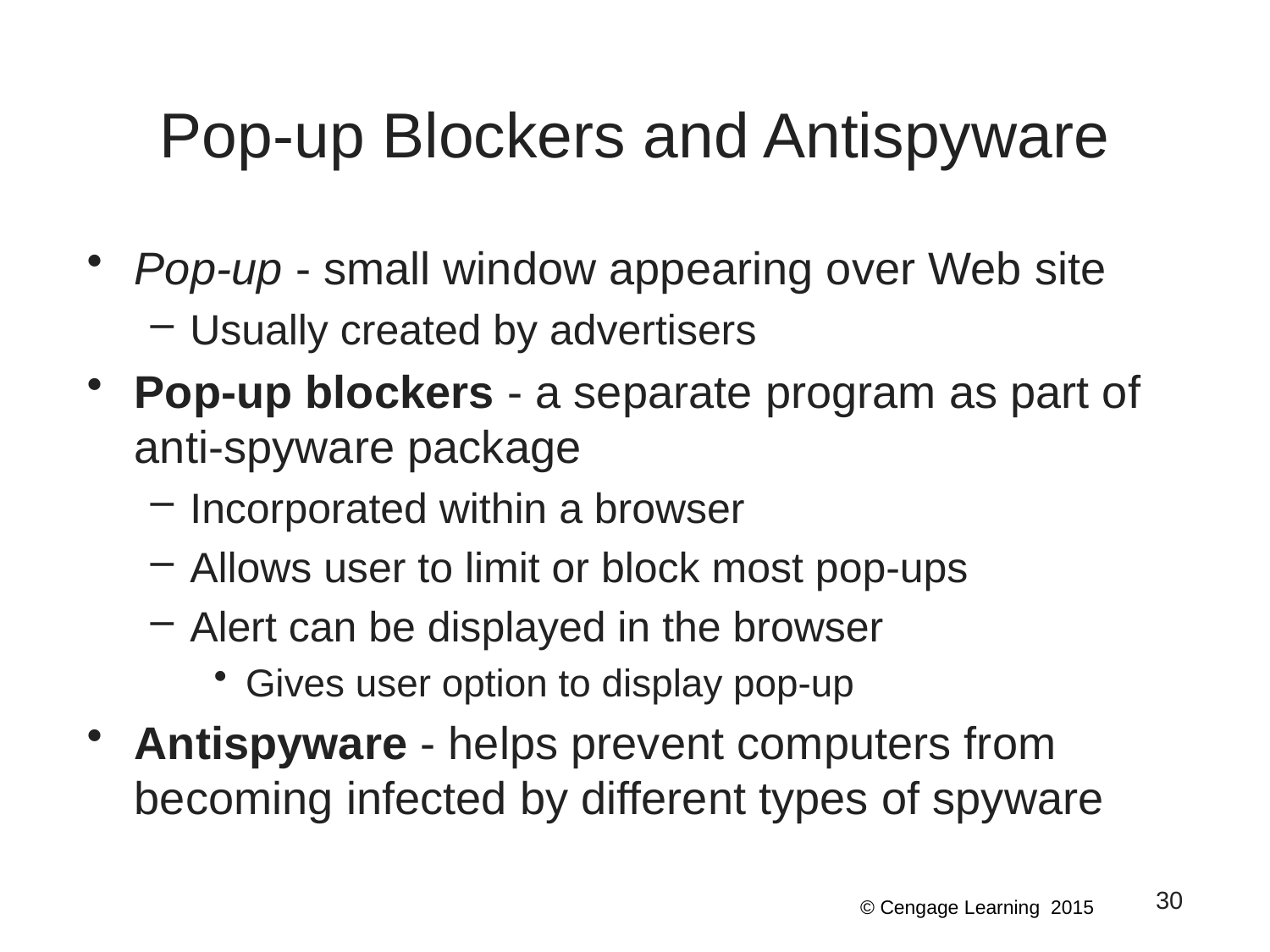

# Pop-up Blockers and Antispyware
Pop-up - small window appearing over Web site
Usually created by advertisers
Pop-up blockers - a separate program as part of anti-spyware package
Incorporated within a browser
Allows user to limit or block most pop-ups
Alert can be displayed in the browser
Gives user option to display pop-up
Antispyware - helps prevent computers from becoming infected by different types of spyware
30